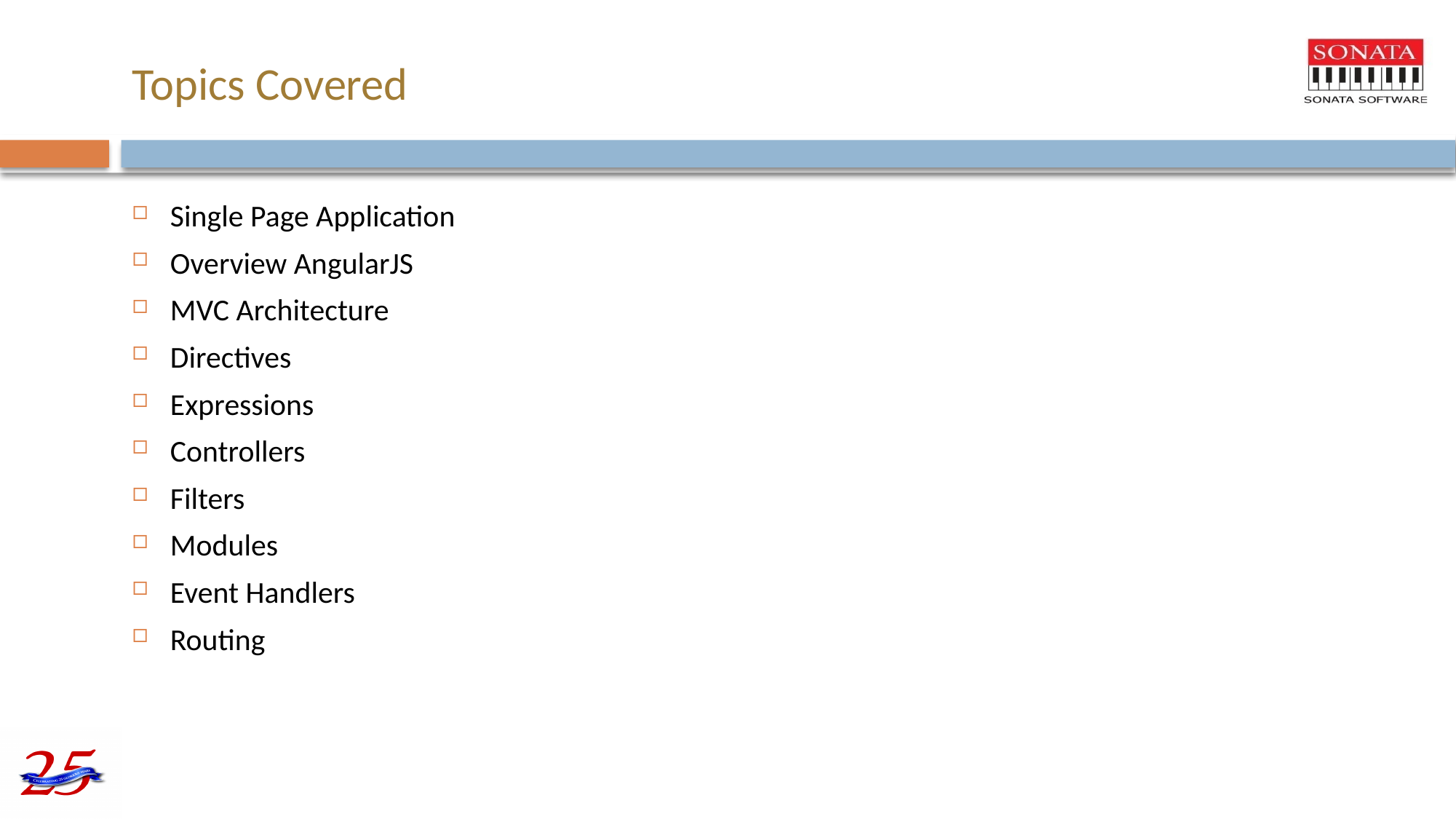

# Topics Covered
Single Page Application
Overview AngularJS
MVC Architecture
Directives
Expressions
Controllers
Filters
Modules
Event Handlers
Routing